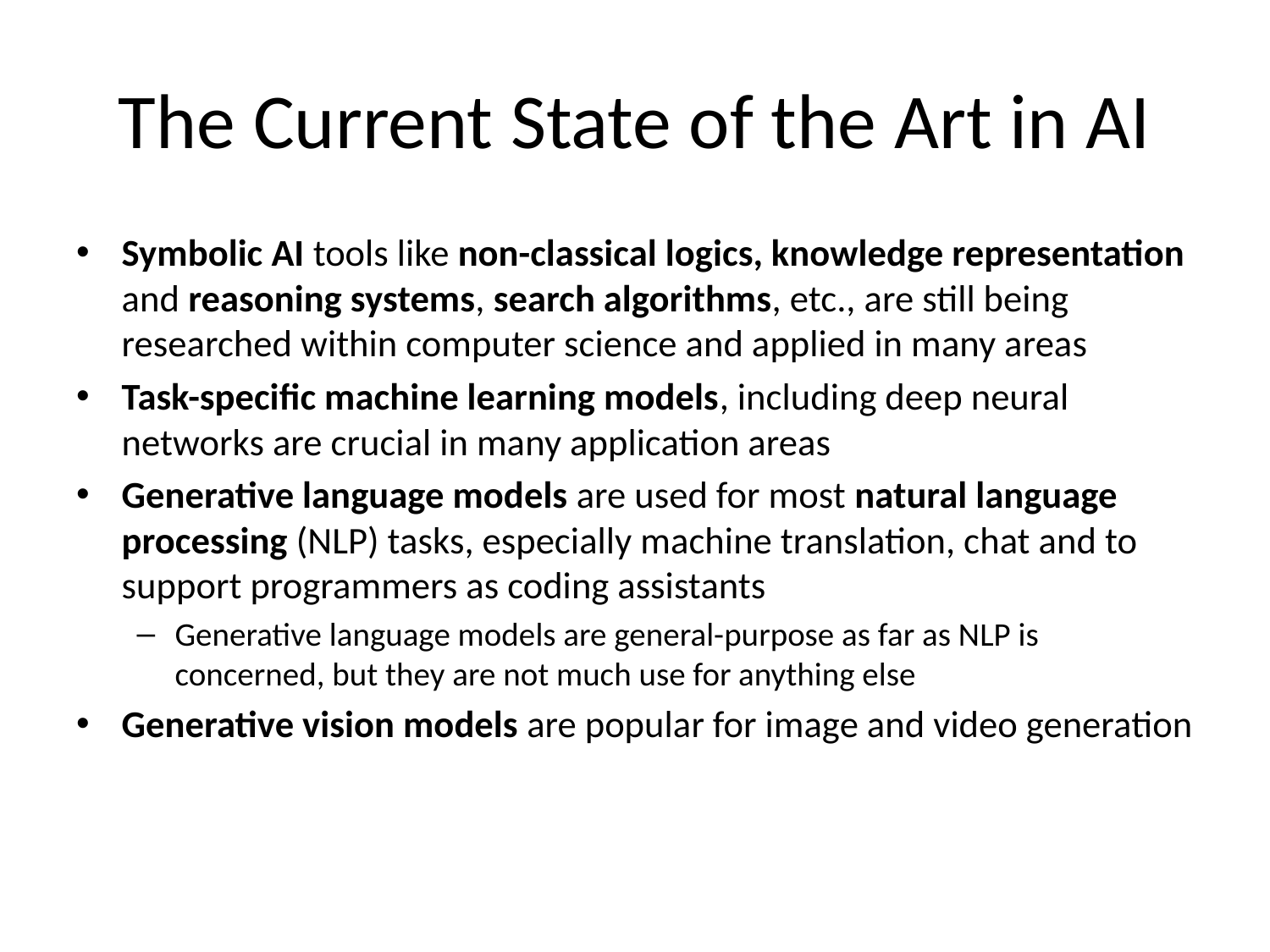

# The Current State of the Art in AI
Symbolic AI tools like non-classical logics, knowledge representation and reasoning systems, search algorithms, etc., are still being researched within computer science and applied in many areas
Task-specific machine learning models, including deep neural networks are crucial in many application areas
Generative language models are used for most natural language processing (NLP) tasks, especially machine translation, chat and to support programmers as coding assistants
Generative language models are general-purpose as far as NLP is concerned, but they are not much use for anything else
Generative vision models are popular for image and video generation